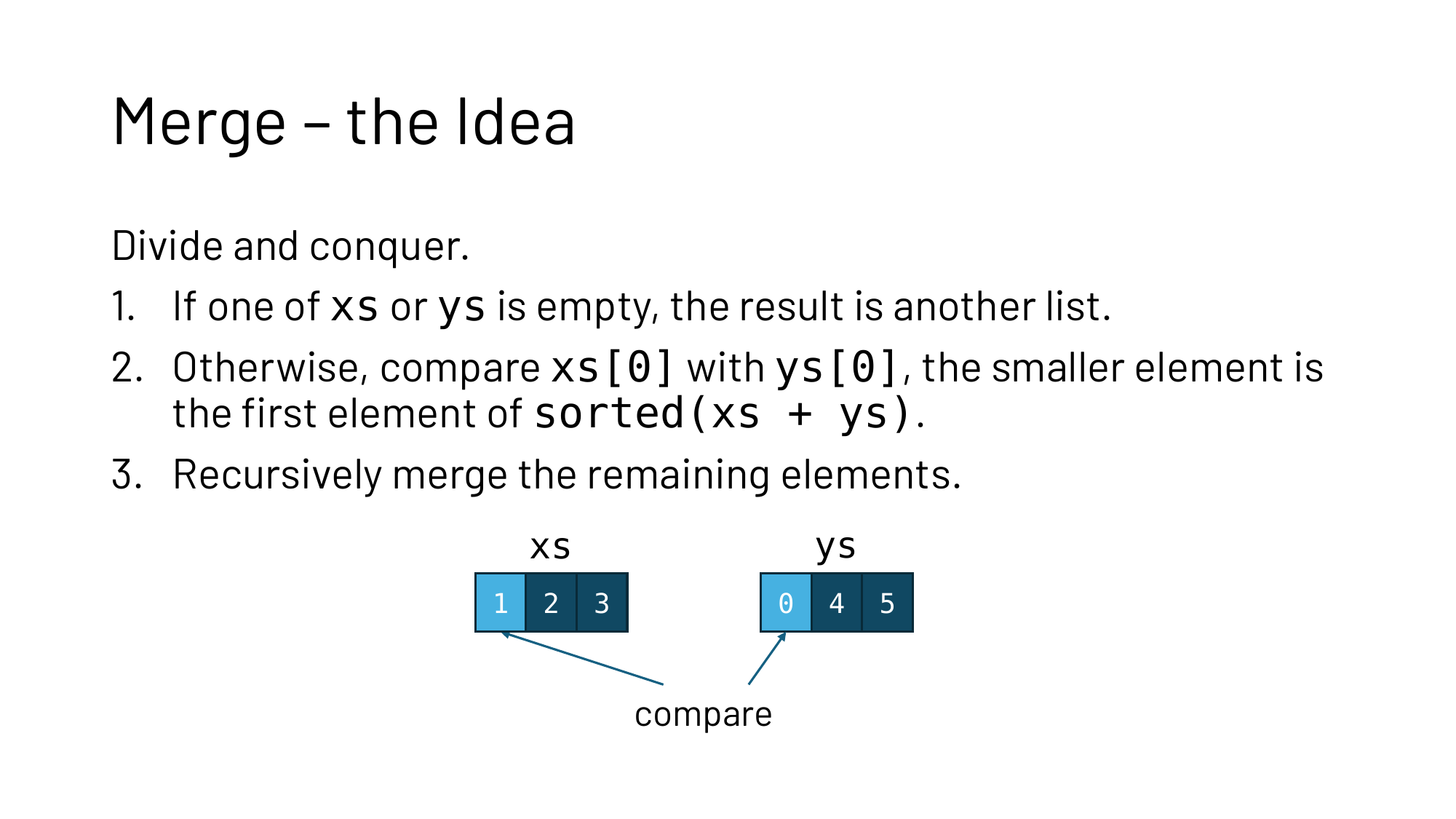

# Merge – the Idea
Divide and conquer.
If one of xs or ys is empty, the result is another list.
Otherwise, compare xs[0] with ys[0], the smaller element is the first element of sorted(xs + ys).
Recursively merge the remaining elements.
ys
xs
1
2
3
0
4
5
compare